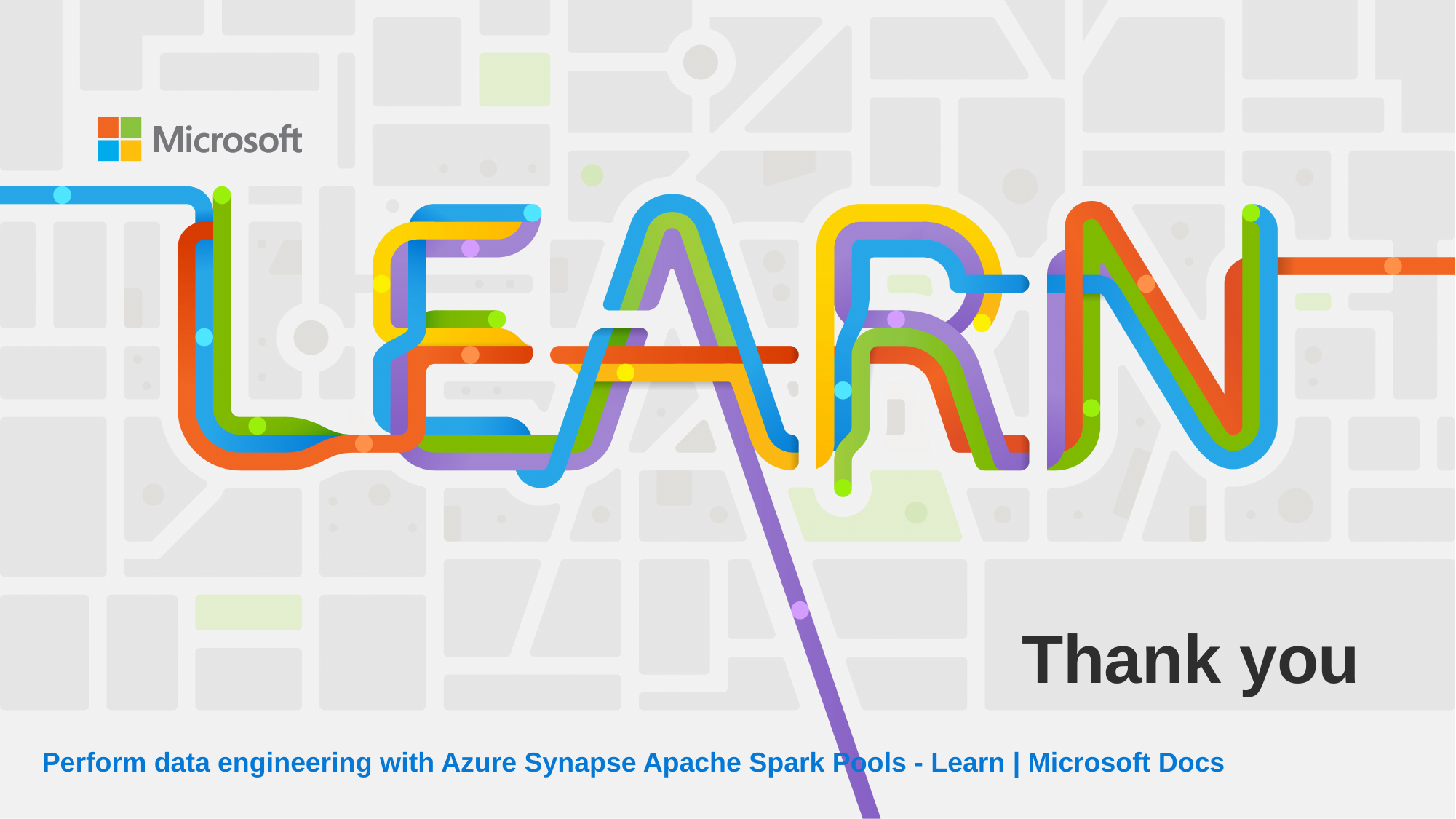

Perform data engineering with Azure Synapse Apache Spark Pools - Learn | Microsoft Docs